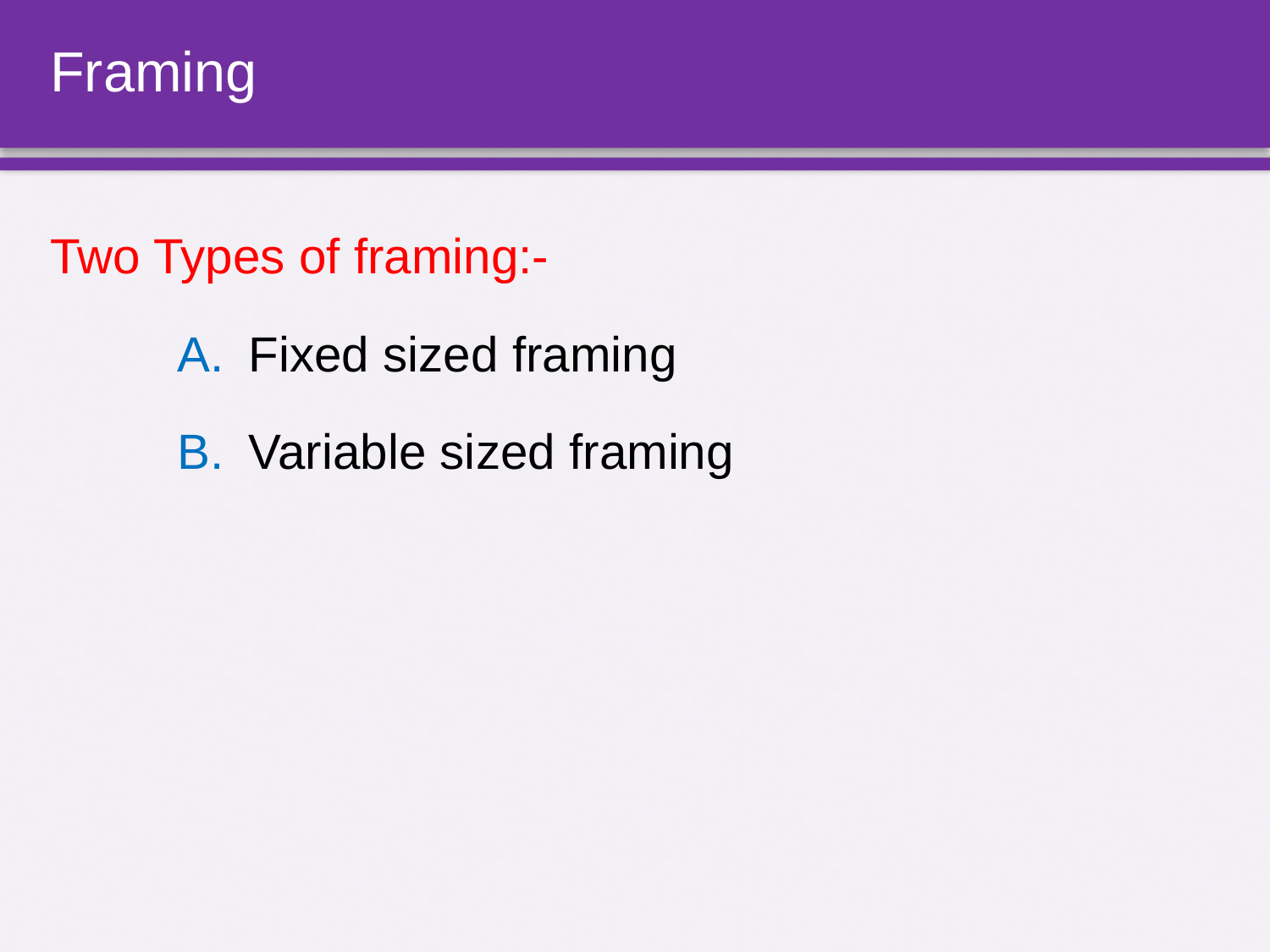

# Framing
Two Types of framing:-
Fixed sized framing
Variable sized framing